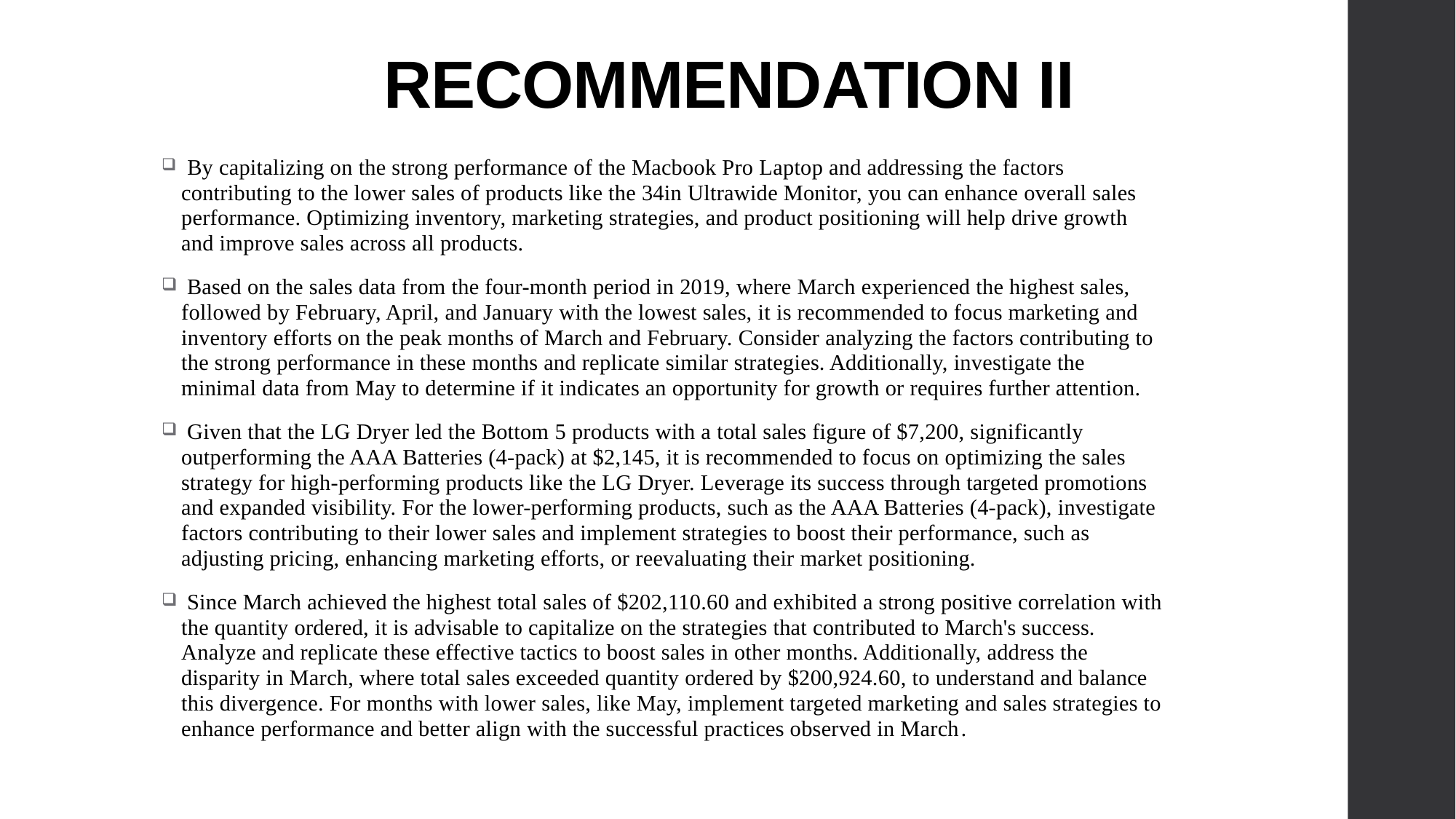

# RECOMMENDATION II
 By capitalizing on the strong performance of the Macbook Pro Laptop and addressing the factors contributing to the lower sales of products like the 34in Ultrawide Monitor, you can enhance overall sales performance. Optimizing inventory, marketing strategies, and product positioning will help drive growth and improve sales across all products.
 Based on the sales data from the four-month period in 2019, where March experienced the highest sales, followed by February, April, and January with the lowest sales, it is recommended to focus marketing and inventory efforts on the peak months of March and February. Consider analyzing the factors contributing to the strong performance in these months and replicate similar strategies. Additionally, investigate the minimal data from May to determine if it indicates an opportunity for growth or requires further attention.
 Given that the LG Dryer led the Bottom 5 products with a total sales figure of $7,200, significantly outperforming the AAA Batteries (4-pack) at $2,145, it is recommended to focus on optimizing the sales strategy for high-performing products like the LG Dryer. Leverage its success through targeted promotions and expanded visibility. For the lower-performing products, such as the AAA Batteries (4-pack), investigate factors contributing to their lower sales and implement strategies to boost their performance, such as adjusting pricing, enhancing marketing efforts, or reevaluating their market positioning.
 Since March achieved the highest total sales of $202,110.60 and exhibited a strong positive correlation with the quantity ordered, it is advisable to capitalize on the strategies that contributed to March's success. Analyze and replicate these effective tactics to boost sales in other months. Additionally, address the disparity in March, where total sales exceeded quantity ordered by $200,924.60, to understand and balance this divergence. For months with lower sales, like May, implement targeted marketing and sales strategies to enhance performance and better align with the successful practices observed in March.